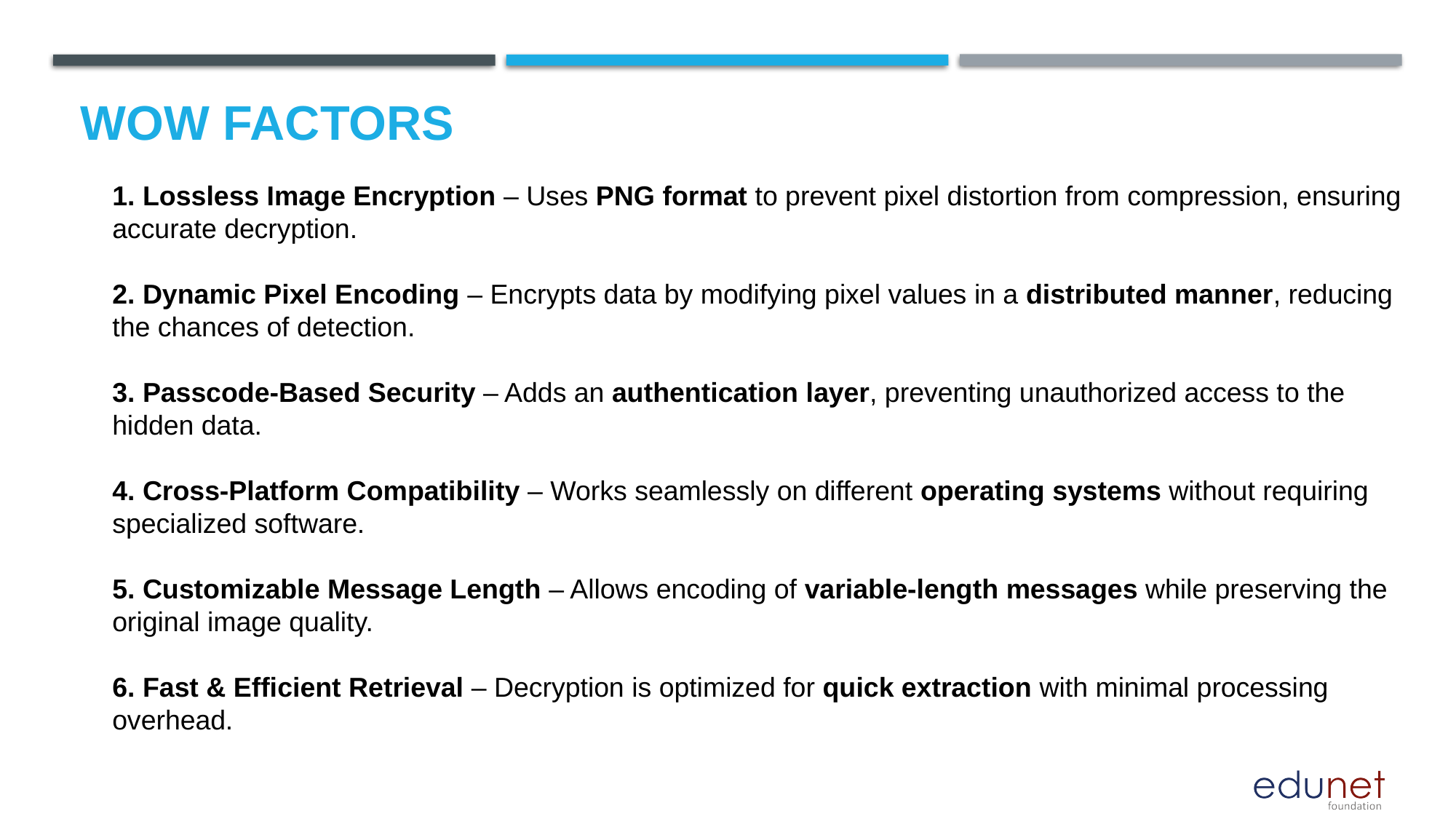

# Wow factors
 Lossless Image Encryption – Uses PNG format to prevent pixel distortion from compression, ensuring accurate decryption.

 Dynamic Pixel Encoding – Encrypts data by modifying pixel values in a distributed manner, reducing the chances of detection.

 Passcode-Based Security – Adds an authentication layer, preventing unauthorized access to the hidden data.

 Cross-Platform Compatibility – Works seamlessly on different operating systems without requiring specialized software.

 Customizable Message Length – Allows encoding of variable-length messages while preserving the original image quality.

 Fast & Efficient Retrieval – Decryption is optimized for quick extraction with minimal processing overhead.